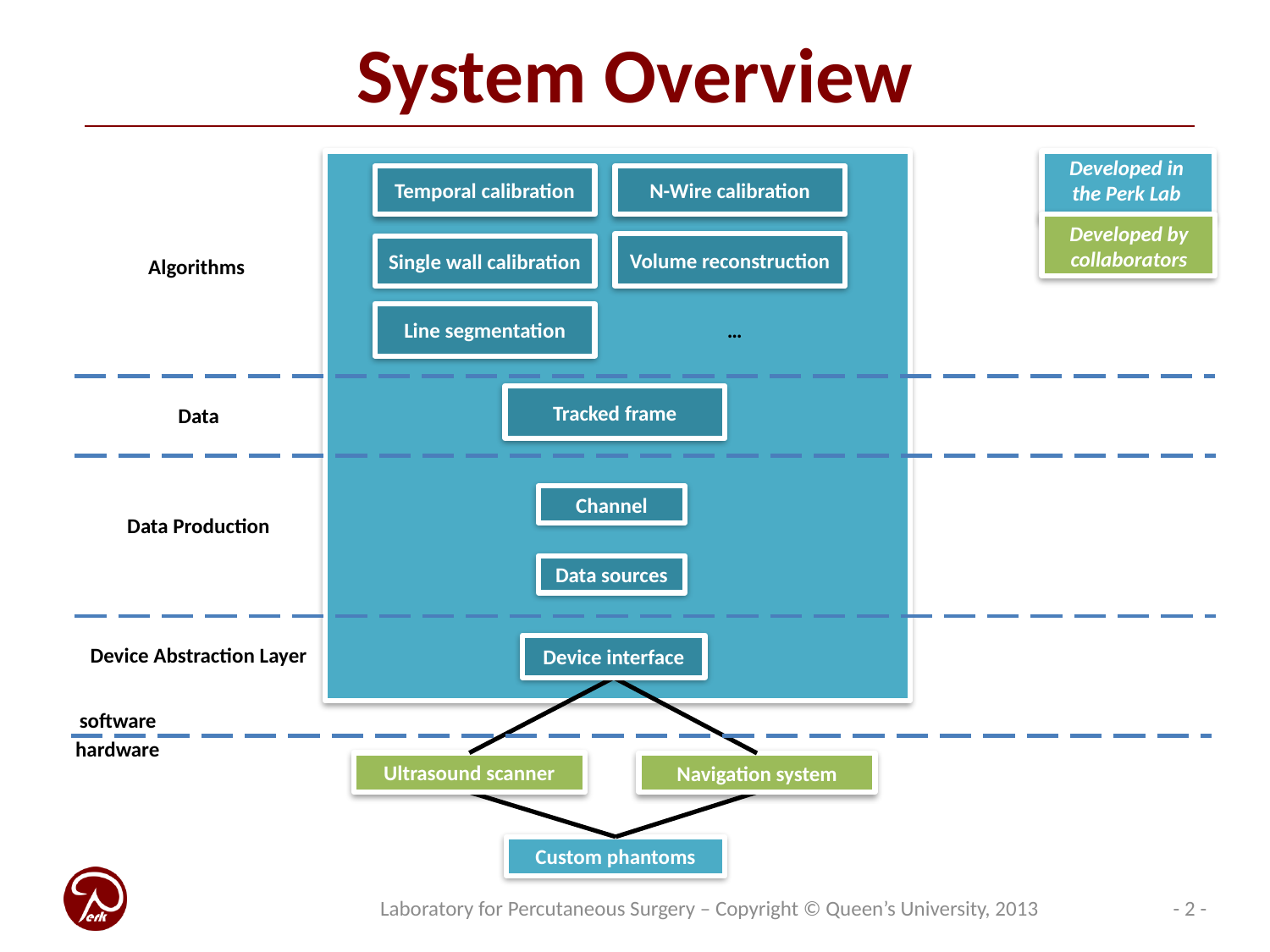

System Overview
Developed in the Perk Lab

Temporal calibration

Developed by collaborators
Device Abstraction Layer
Device interface
software
hardware
Ultrasound scanner
Navigation system
Custom phantoms
N-Wire calibration
Volume reconstruction
Single wall calibration
Algorithms
Line segmentation
…
Tracked frame
Data
Channel
Data Production
Data sources
- 2 -
Laboratory for Percutaneous Surgery – Copyright © Queen’s University, 2013